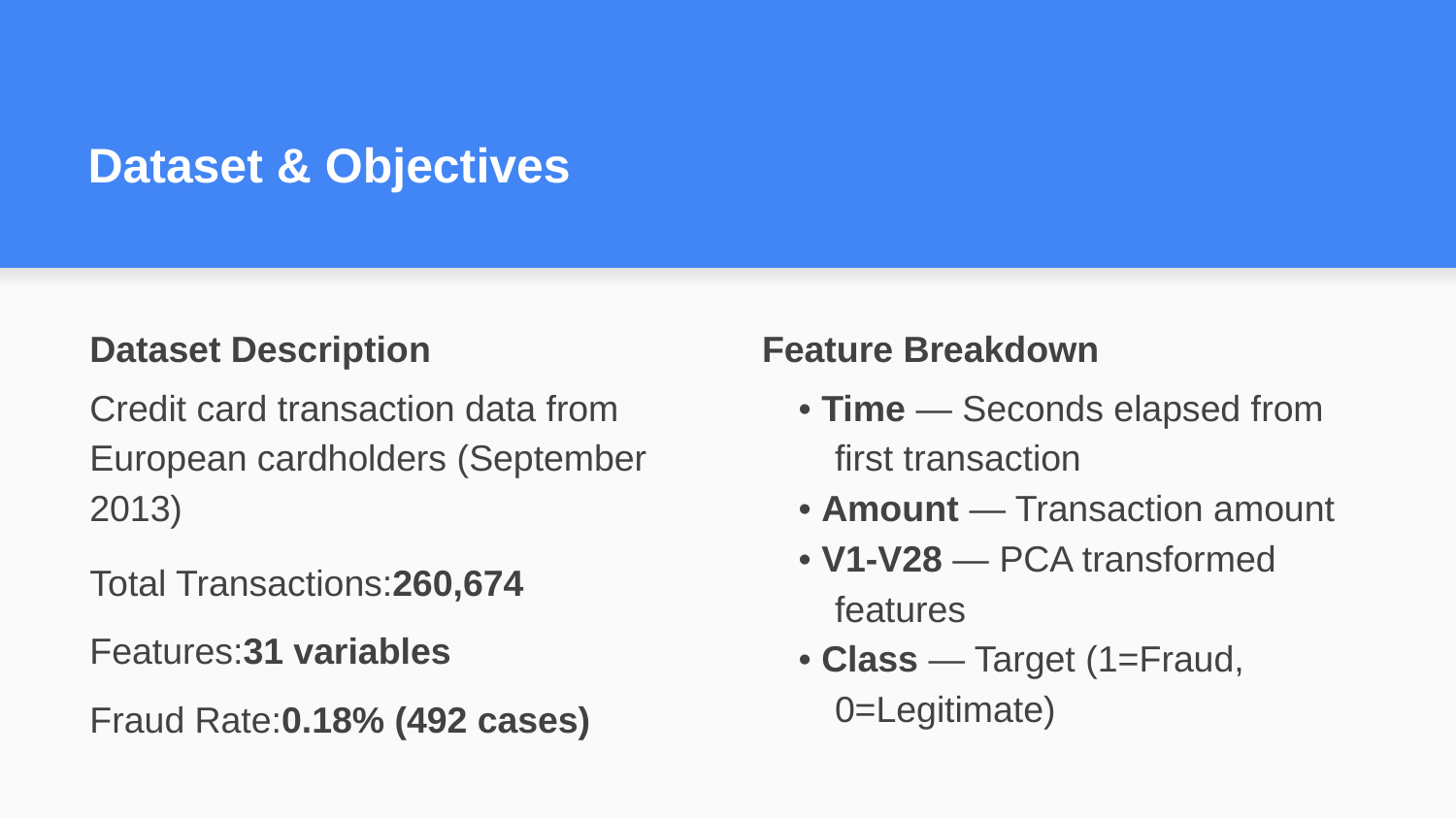

# Dataset & Objectives
Dataset Description
Credit card transaction data from European cardholders (September 2013)
Total Transactions:260,674
Features:31 variables
Fraud Rate:0.18% (492 cases)

Feature Breakdown
• Time — Seconds elapsed from first transaction
• Amount — Transaction amount
• V1-V28 — PCA transformed features
• Class — Target (1=Fraud, 0=Legitimate)